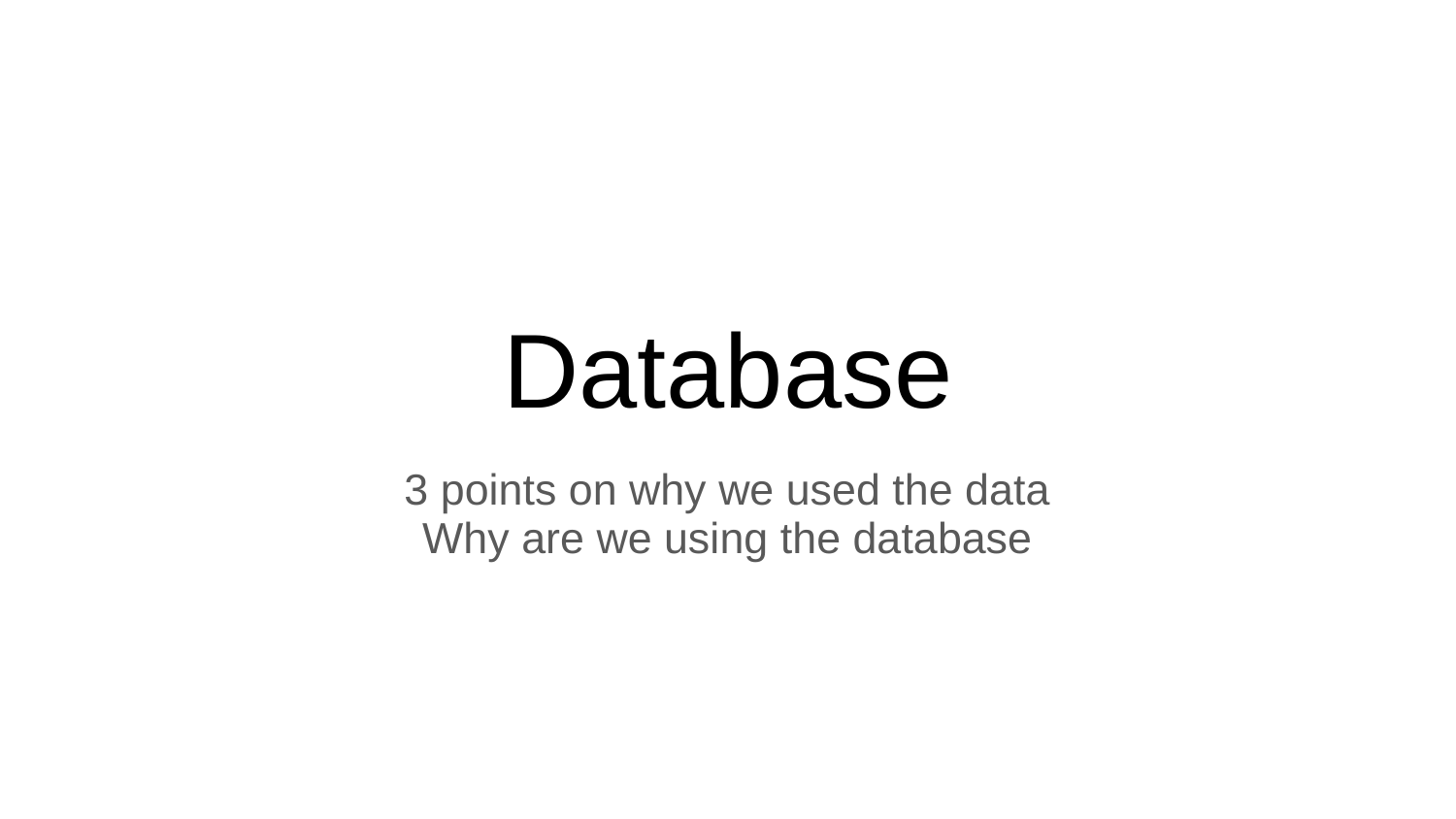

# Database
3 points on why we used the data
Why are we using the database